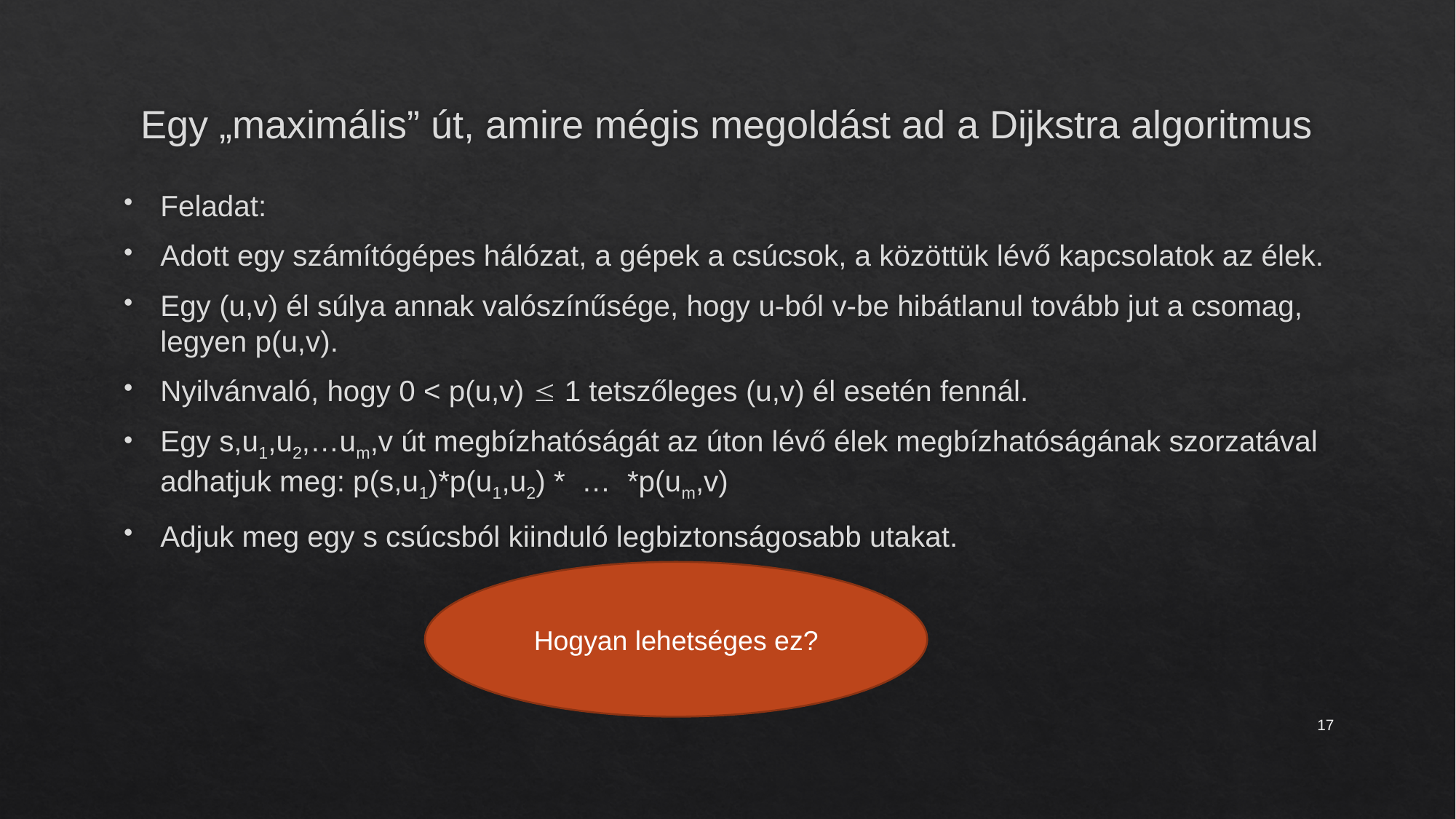

# Egy „maximális” út, amire mégis megoldást ad a Dijkstra algoritmus
Feladat:
Adott egy számítógépes hálózat, a gépek a csúcsok, a közöttük lévő kapcsolatok az élek.
Egy (u,v) él súlya annak valószínűsége, hogy u-ból v-be hibátlanul tovább jut a csomag, legyen p(u,v).
Nyilvánvaló, hogy 0 < p(u,v) ≤ 1 tetszőleges (u,v) él esetén fennál.
Egy s,u1,u2,…um,v út megbízhatóságát az úton lévő élek megbízhatóságának szorzatával adhatjuk meg: p(s,u1)*p(u1,u2) *  …  *p(um,v)
Adjuk meg egy s csúcsból kiinduló legbiztonságosabb utakat.
Hogyan lehetséges ez?
17